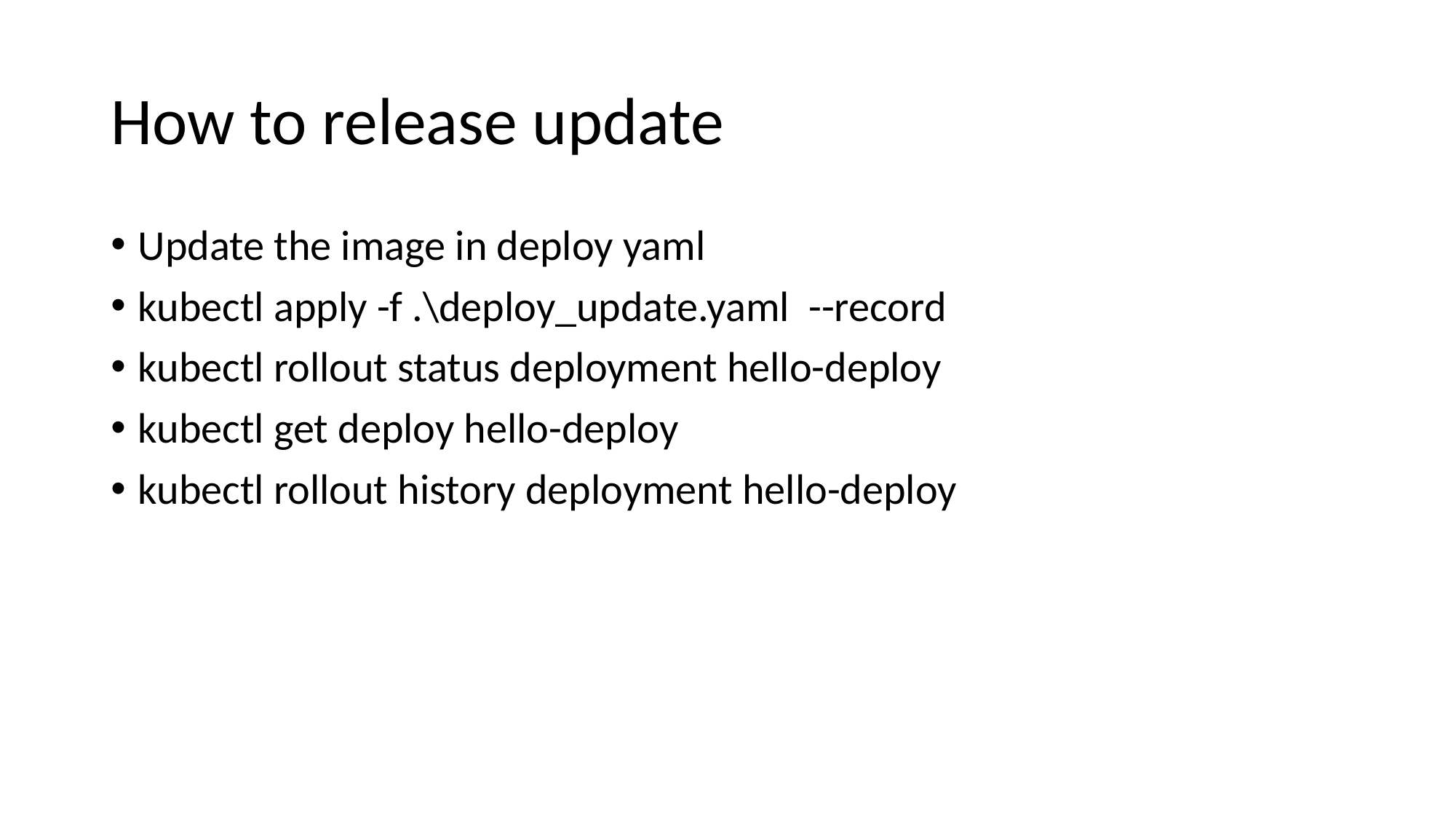

# How to release update
Update the image in deploy yaml
kubectl apply -f .\deploy_update.yaml  --record
kubectl rollout status deployment hello-deploy
kubectl get deploy hello-deploy
kubectl rollout history deployment hello-deploy